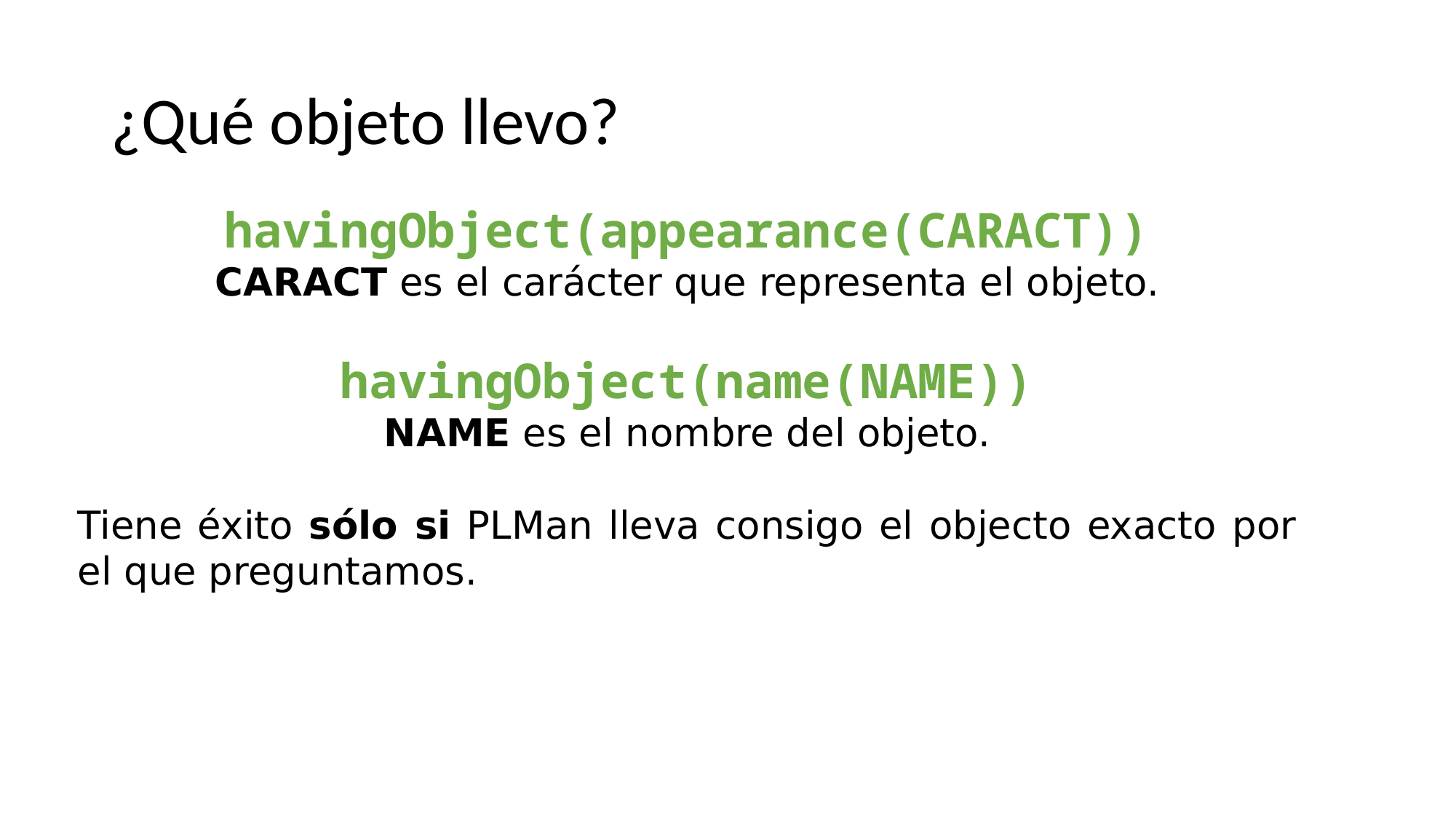

¿Qué objeto llevo?
havingObject(appearance(CARACT))
CARACT es el carácter que representa el objeto.

havingObject(name(NAME))
NAME es el nombre del objeto.

Tiene éxito sólo si PLMan lleva consigo el objecto exacto por el que preguntamos.